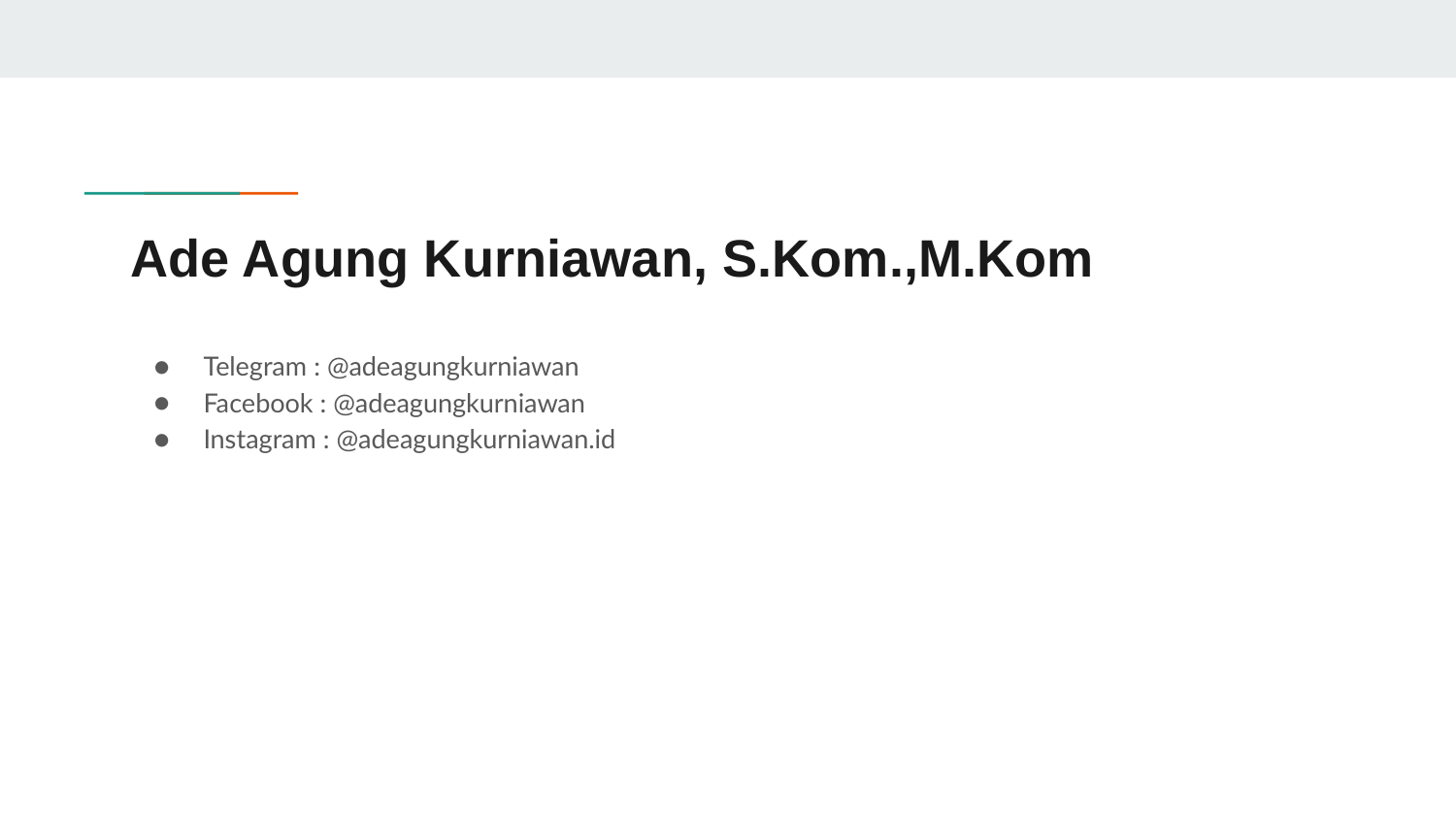

# Ade Agung Kurniawan, S.Kom.,M.Kom
Telegram : @adeagungkurniawan
Facebook : @adeagungkurniawan
Instagram : @adeagungkurniawan.id